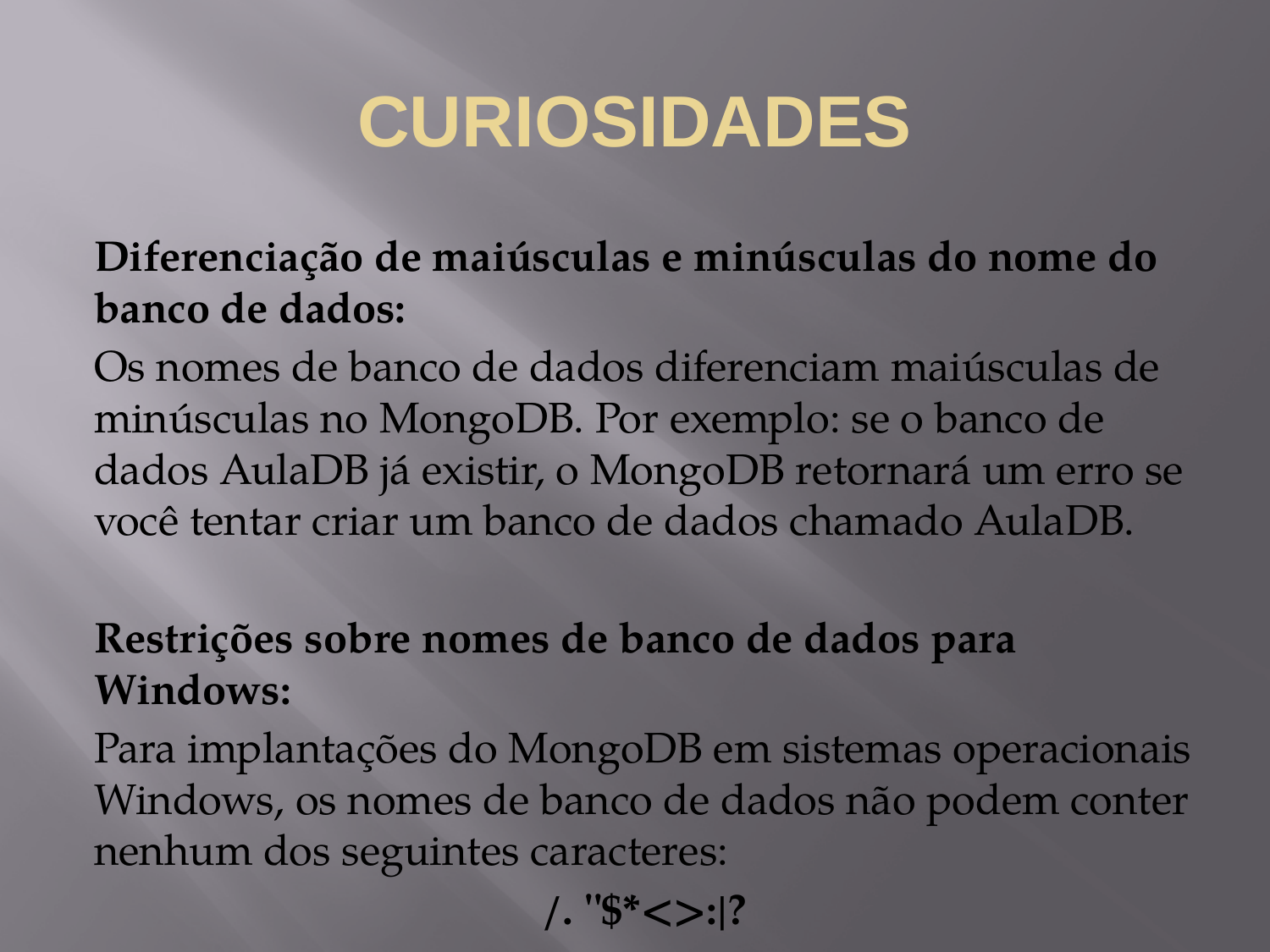

# CURIOSIDADES
Diferenciação de maiúsculas e minúsculas do nome do banco de dados:
Os nomes de banco de dados diferenciam maiúsculas de minúsculas no MongoDB. Por exemplo: se o banco de dados AulaDB já existir, o MongoDB retornará um erro se você tentar criar um banco de dados chamado AulaDB.

Restrições sobre nomes de banco de dados para Windows:
Para implantações do MongoDB em sistemas operacionais Windows, os nomes de banco de dados não podem conter nenhum dos seguintes caracteres:
/. "$*<>:|?